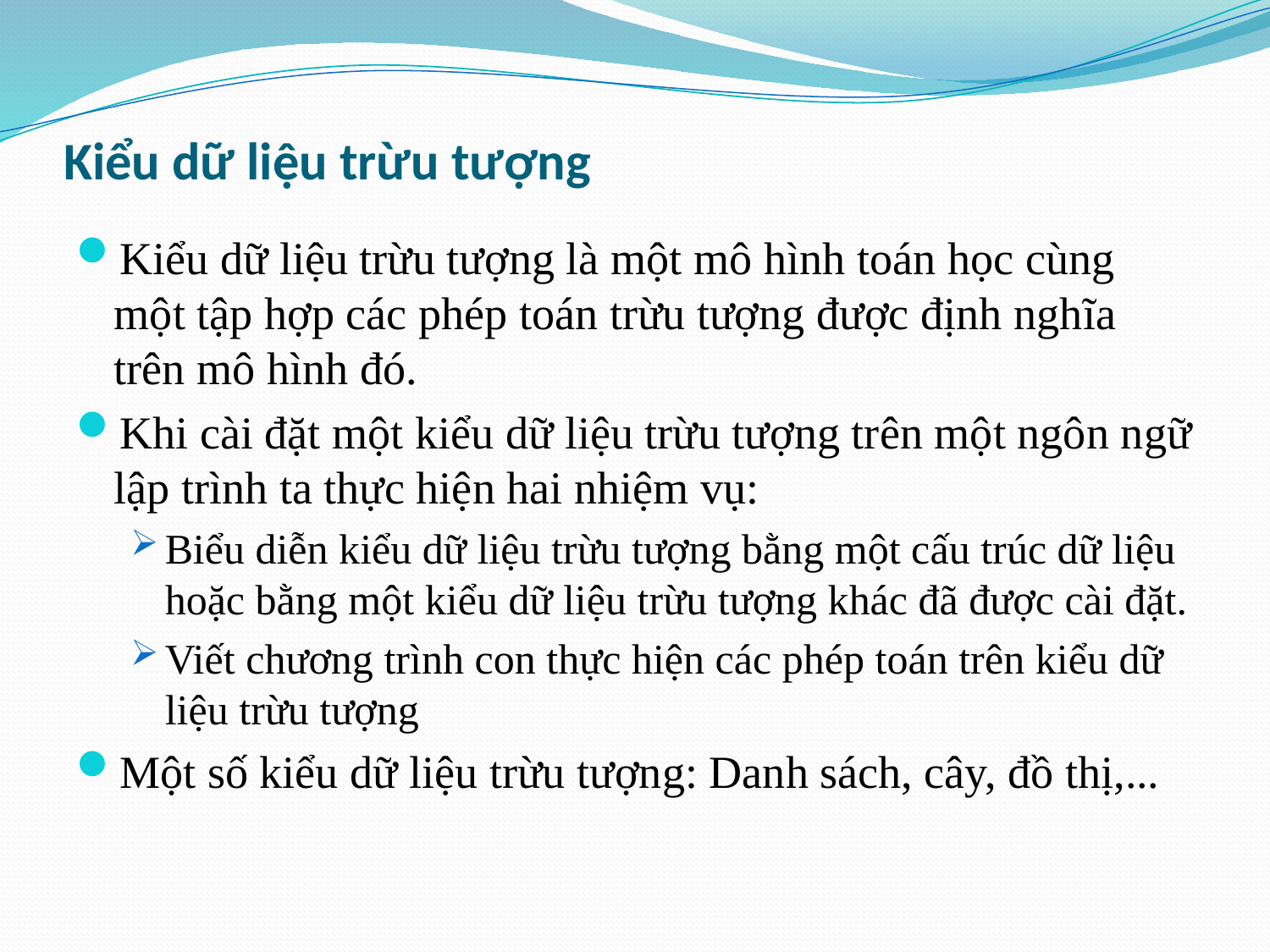

# Kiểu dữ liệu trừu tượng
Kiểu dữ liệu trừu tượng là một mô hình toán học cùng một tập hợp các phép toán trừu tượng được định nghĩa trên mô hình đó.
Khi cài đặt một kiểu dữ liệu trừu tượng trên một ngôn ngữ lập trình ta thực hiện hai nhiệm vụ:
Biểu diễn kiểu dữ liệu trừu tượng bằng một cấu trúc dữ liệu hoặc bằng một kiểu dữ liệu trừu tượng khác đã được cài đặt.
Viết chương trình con thực hiện các phép toán trên kiểu dữ liệu trừu tượng
Một số kiểu dữ liệu trừu tượng: Danh sách, cây, đồ thị,...